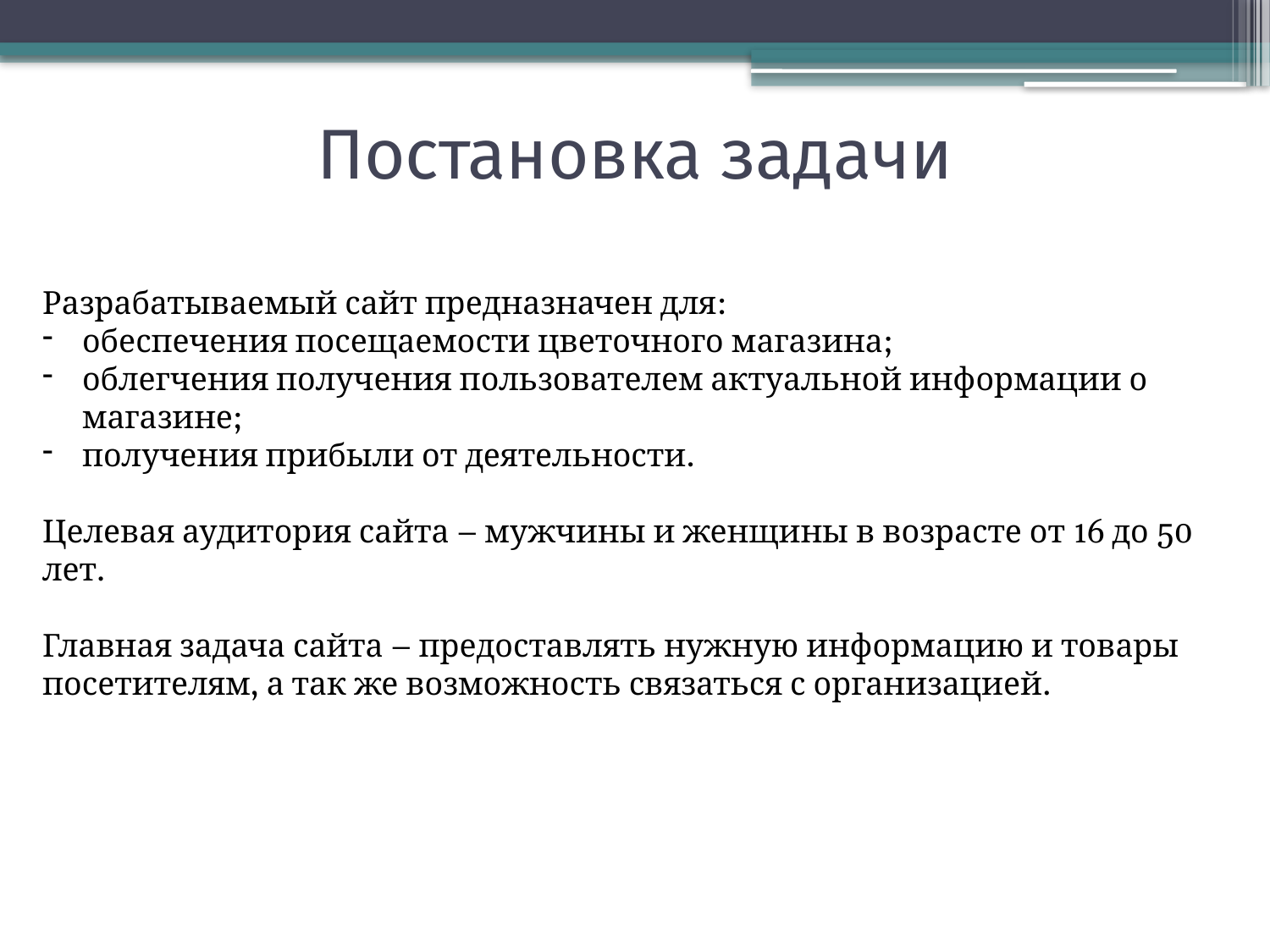

# Постановка задачи
Разрабатываемый сайт предназначен для:
обеспечения посещаемости цветочного магазина;
облегчения получения пользователем актуальной информации о магазине;
получения прибыли от деятельности.

Целевая аудитория сайта – мужчины и женщины в возрасте от 16 до 50 лет.

Главная задача сайта – предоставлять нужную информацию и товары посетителям, а так же возможность связаться с организацией.